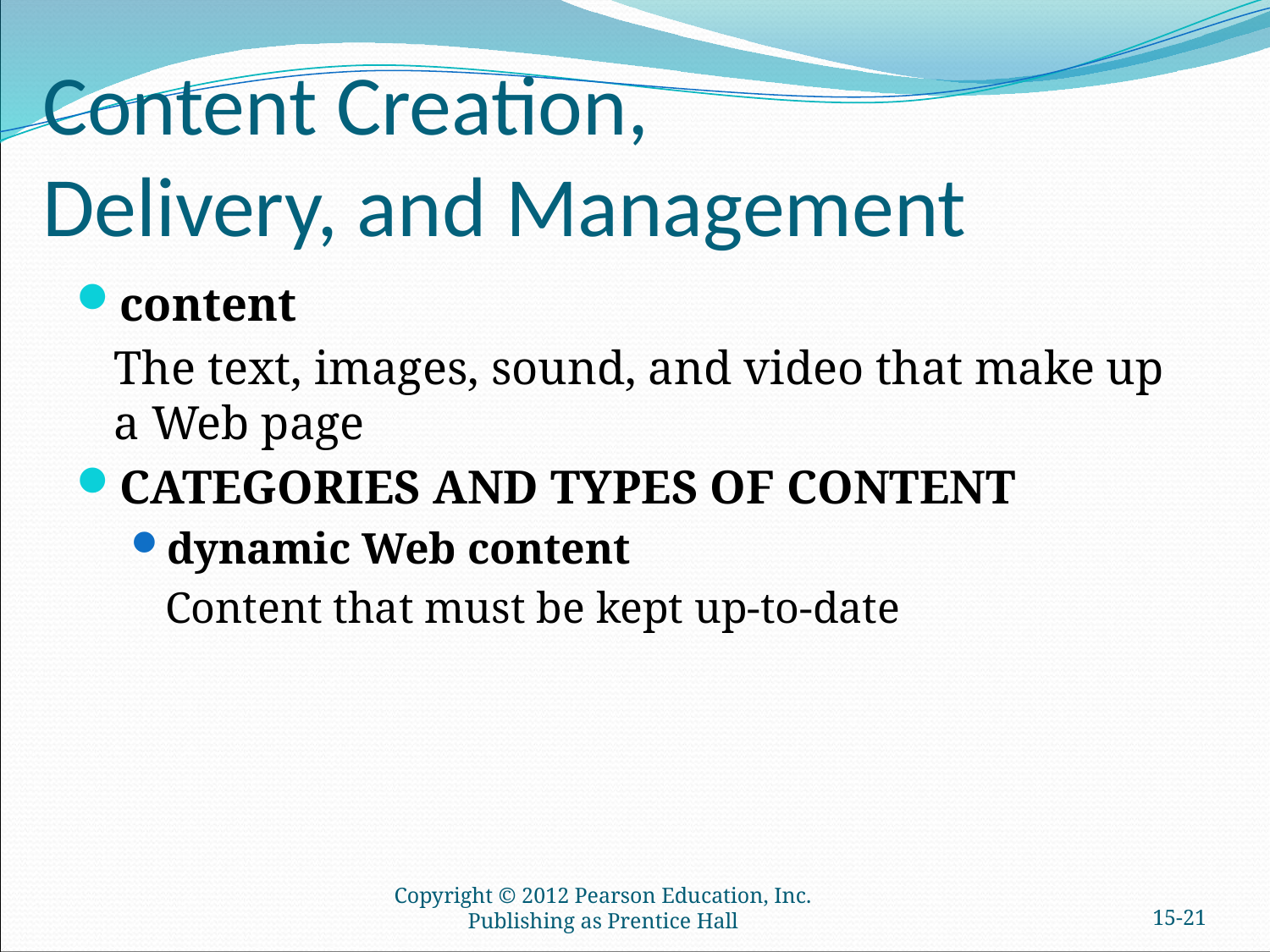

# Content Creation, Delivery, and Management
content
	The text, images, sound, and video that make up a Web page
CATEGORIES AND TYPES OF CONTENT
dynamic Web content
	Content that must be kept up-to-date

Copyright © 2012 Pearson Education, Inc. Publishing as Prentice Hall
15-21